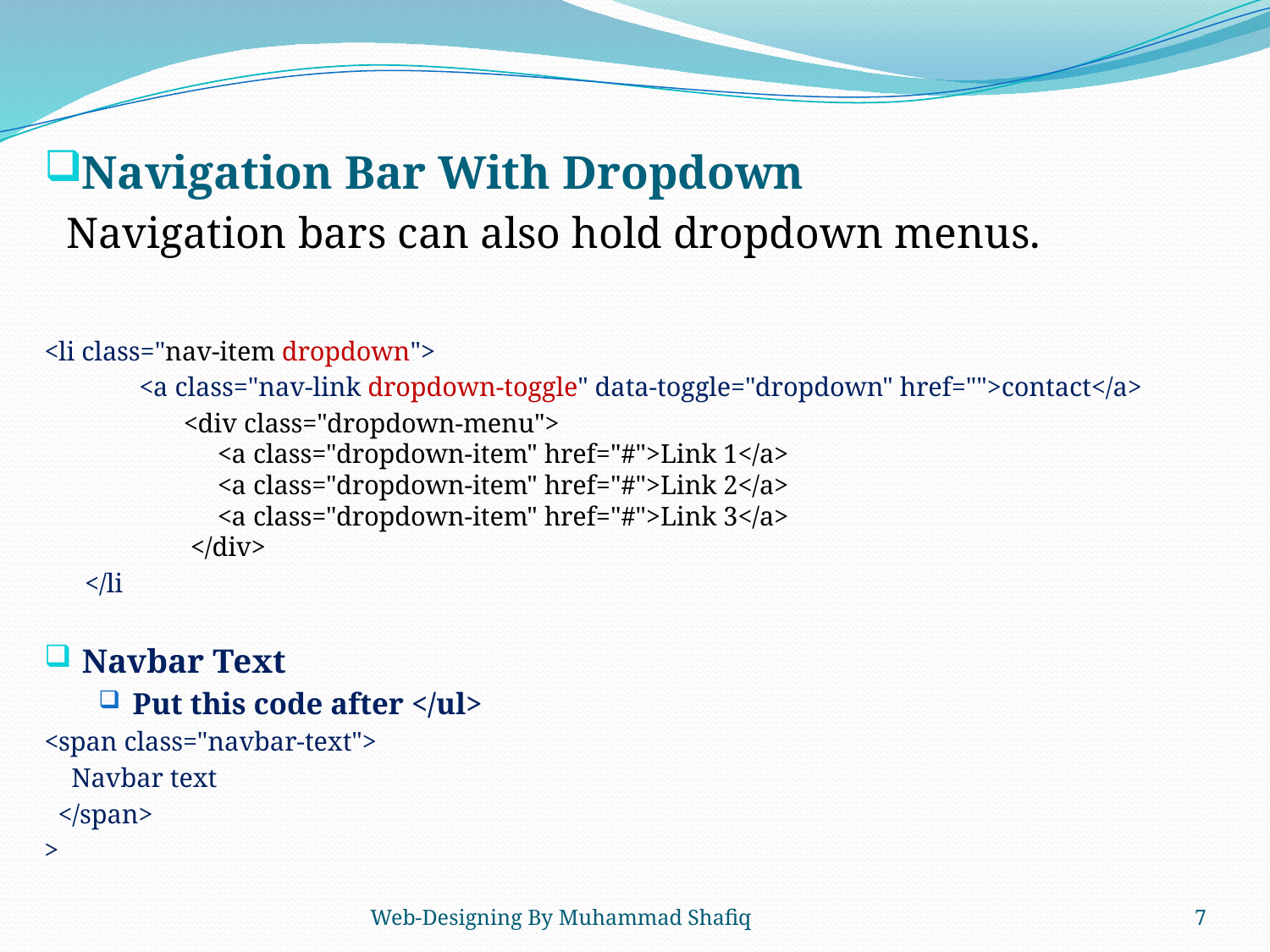

Navigation Bar With Dropdown
  Navigation bars can also hold dropdown menus.

<li class="nav-item dropdown">
              <a class="nav-link dropdown-toggle" data-toggle="dropdown" href="">contact</a>
     	               <div class="dropdown-menu">
                    <a class="dropdown-item" href="#">Link 1</a>
                    <a class="dropdown-item" href="#">Link 2</a>
                    <a class="dropdown-item" href="#">Link 3</a>
                </div>
      </li

Navbar Text
Put this code after </ul>
<span class="navbar-text">
    Navbar text
  </span>
>
Web-Designing By Muhammad Shafiq
7